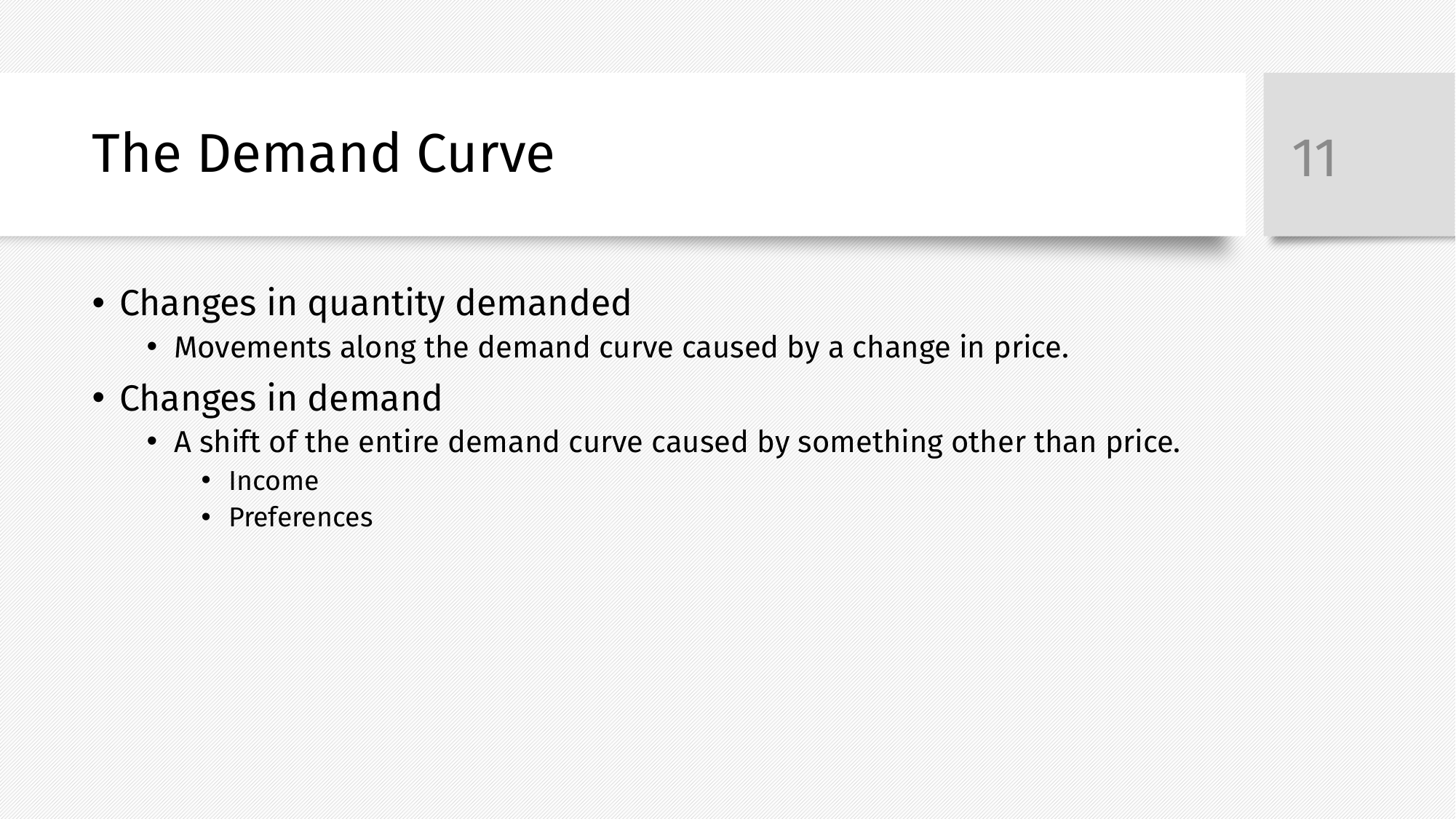

11
# The Demand Curve
Changes in quantity demanded
Movements along the demand curve caused by a change in price.
Changes in demand
A shift of the entire demand curve caused by something other than price.
Income
Preferences